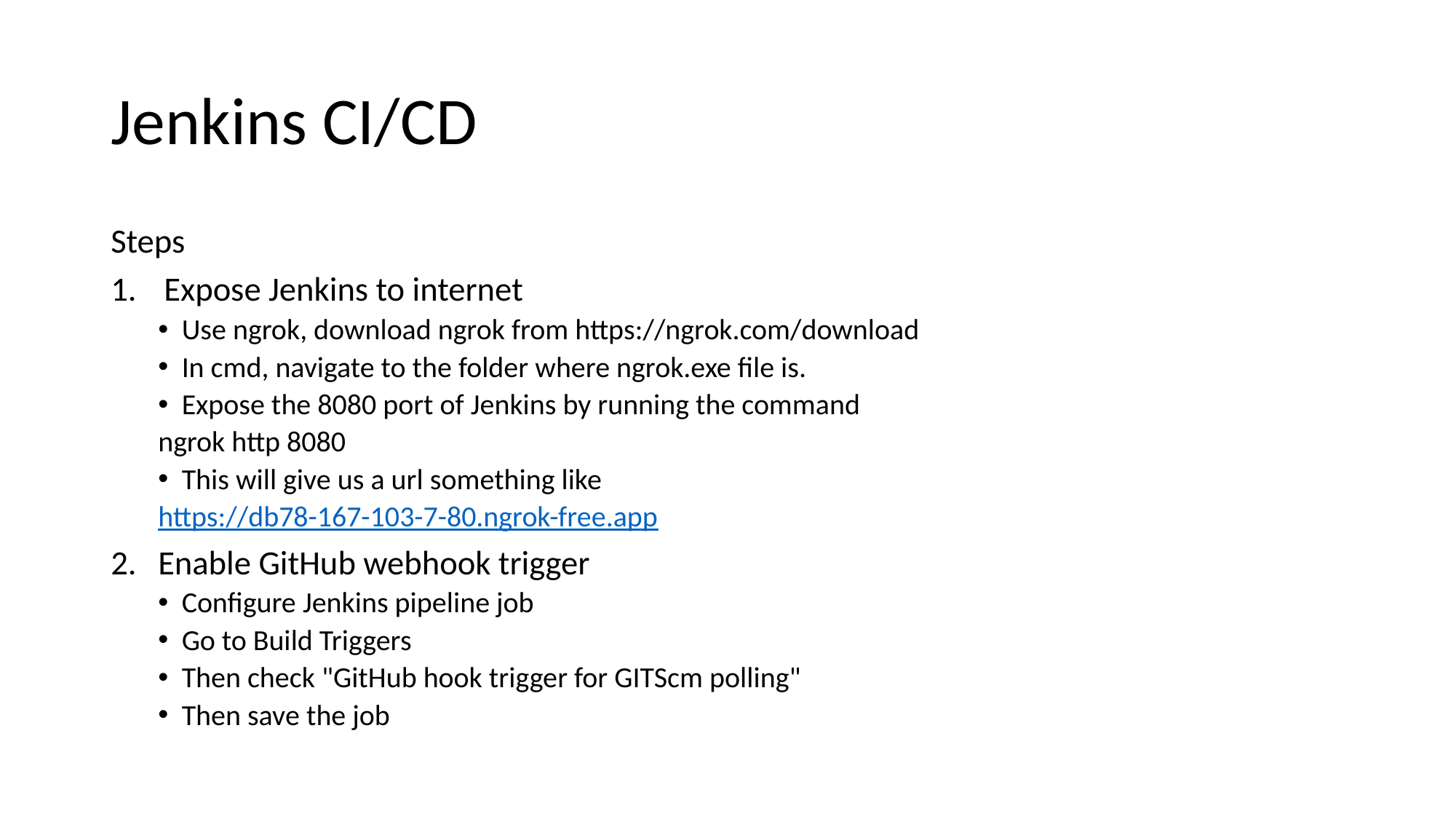

# Jenkins CI/CD
Steps
Expose Jenkins to internet
Use ngrok, download ngrok from https://ngrok.com/download
In cmd, navigate to the folder where ngrok.exe file is.
Expose the 8080 port of Jenkins by running the command
		ngrok http 8080
This will give us a url something like
		https://db78-167-103-7-80.ngrok-free.app
Enable GitHub webhook trigger
Configure Jenkins pipeline job
Go to Build Triggers
Then check "GitHub hook trigger for GITScm polling"
Then save the job